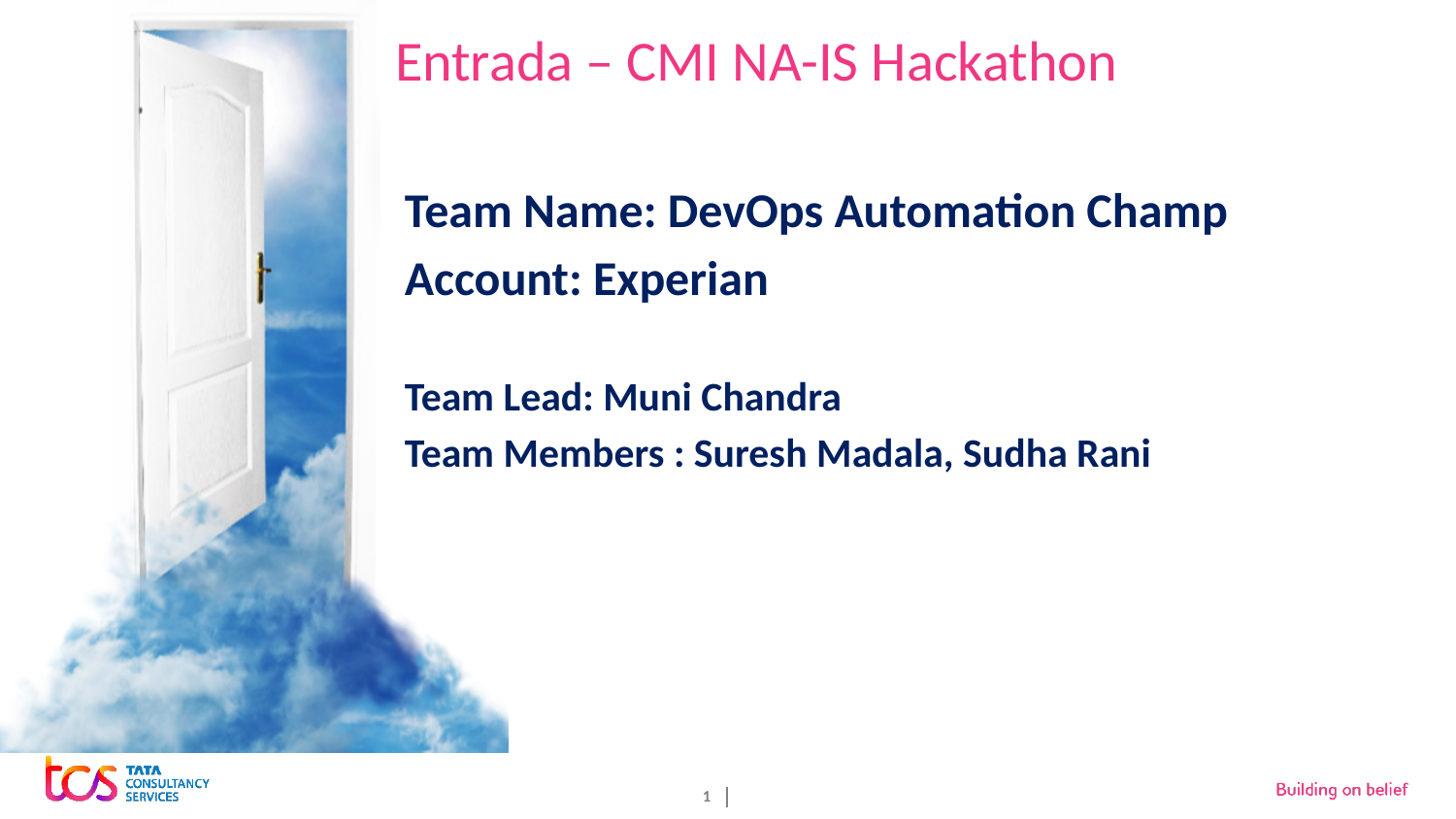

# Entrada – CMI NA-IS Hackathon
Team Name: DevOps Automation Champ
Account: Experian

Team Lead: Muni Chandra
Team Members : Suresh Madala, Sudha Rani